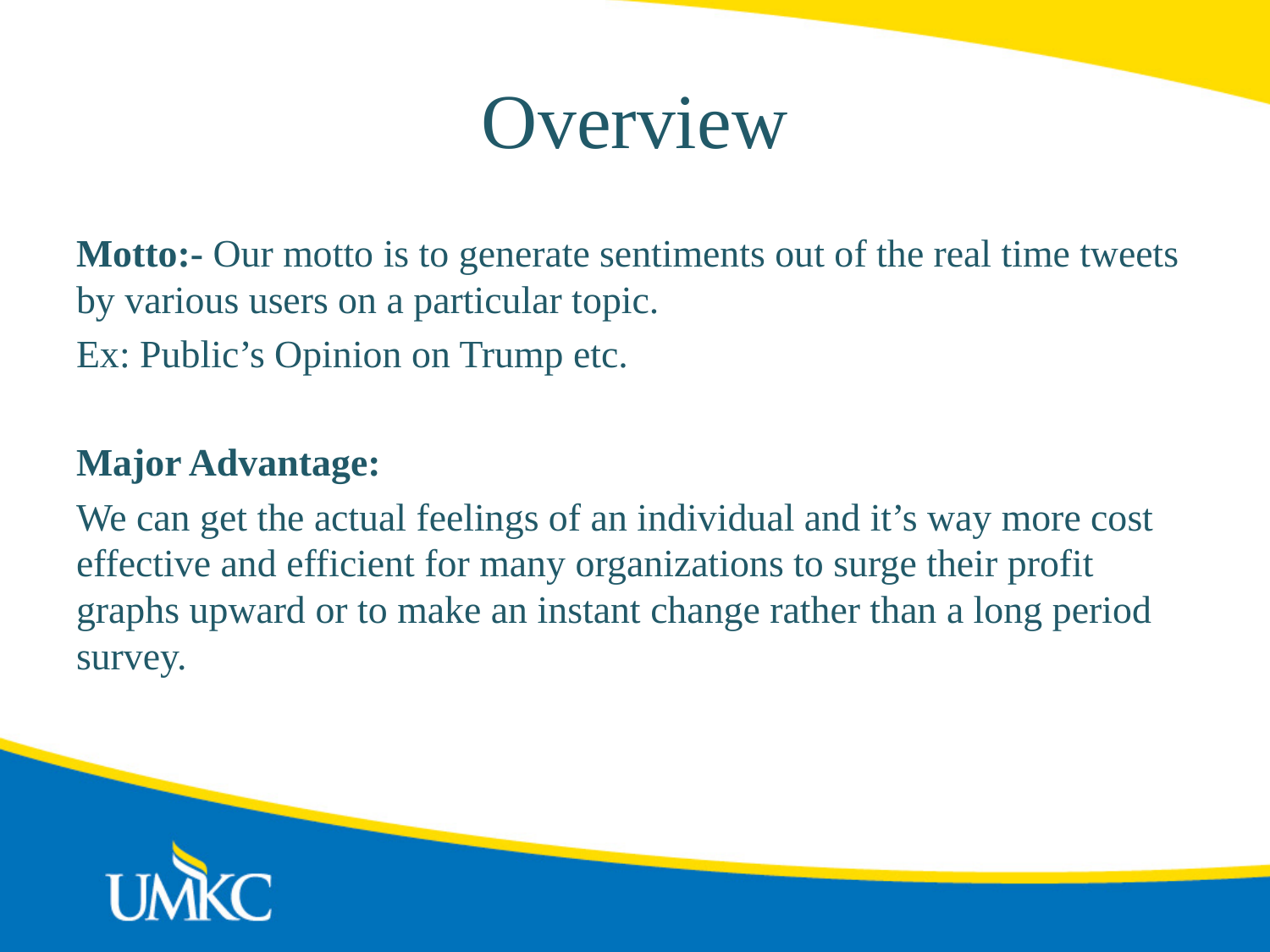

# Overview
Motto:- Our motto is to generate sentiments out of the real time tweets by various users on a particular topic.
Ex: Public’s Opinion on Trump etc.

Major Advantage:
We can get the actual feelings of an individual and it’s way more cost effective and efficient for many organizations to surge their profit graphs upward or to make an instant change rather than a long period survey.